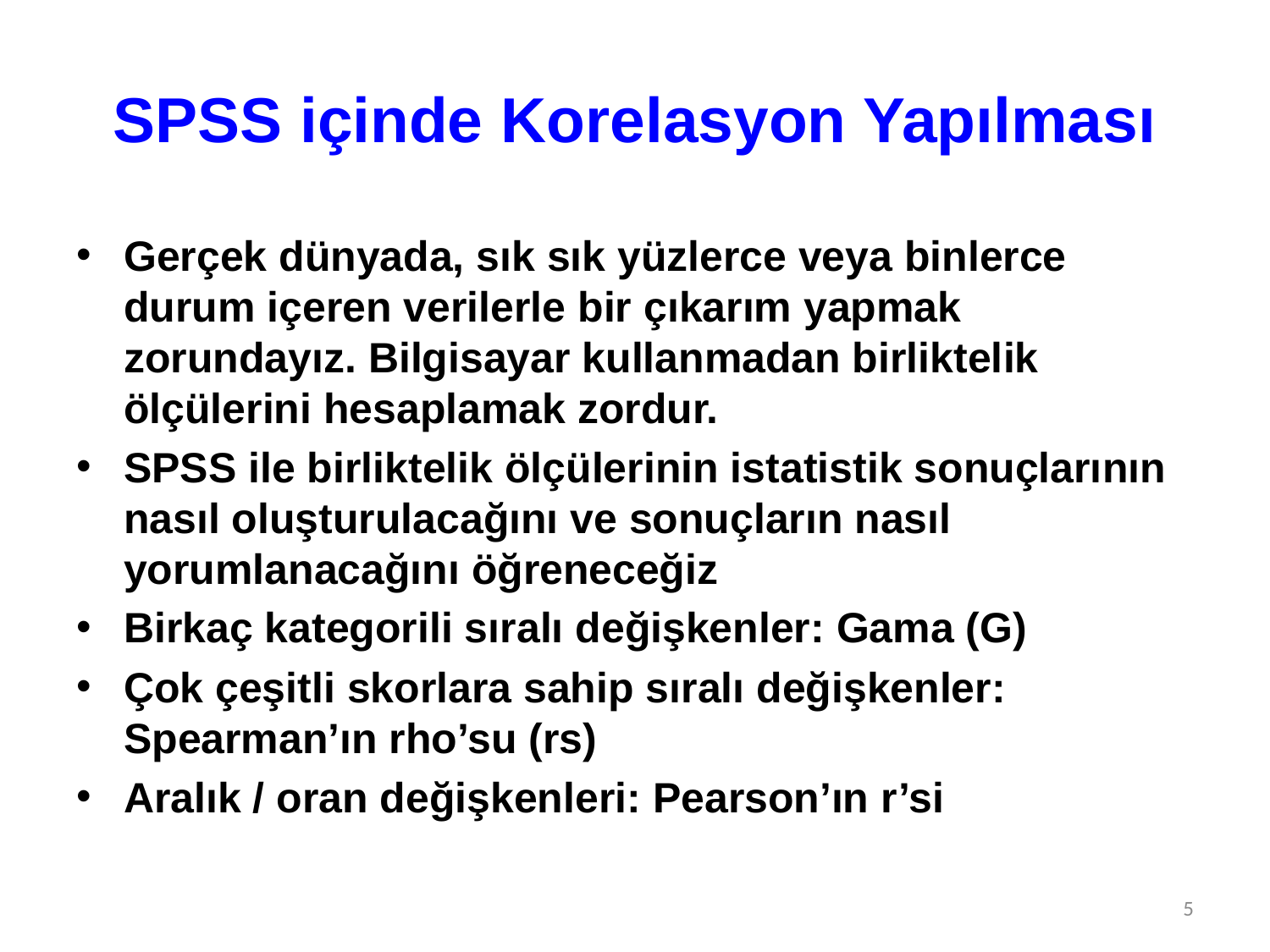

# SPSS içinde Korelasyon Yapılması
Gerçek dünyada, sık sık yüzlerce veya binlerce durum içeren verilerle bir çıkarım yapmak zorundayız. Bilgisayar kullanmadan birliktelik ölçülerini hesaplamak zordur.
SPSS ile birliktelik ölçülerinin istatistik sonuçlarının nasıl oluşturulacağını ve sonuçların nasıl yorumlanacağını öğreneceğiz
Birkaç kategorili sıralı değişkenler: Gama (G)
Çok çeşitli skorlara sahip sıralı değişkenler: Spearman’ın rho’su (rs)
Aralık / oran değişkenleri: Pearson’ın r’si
5